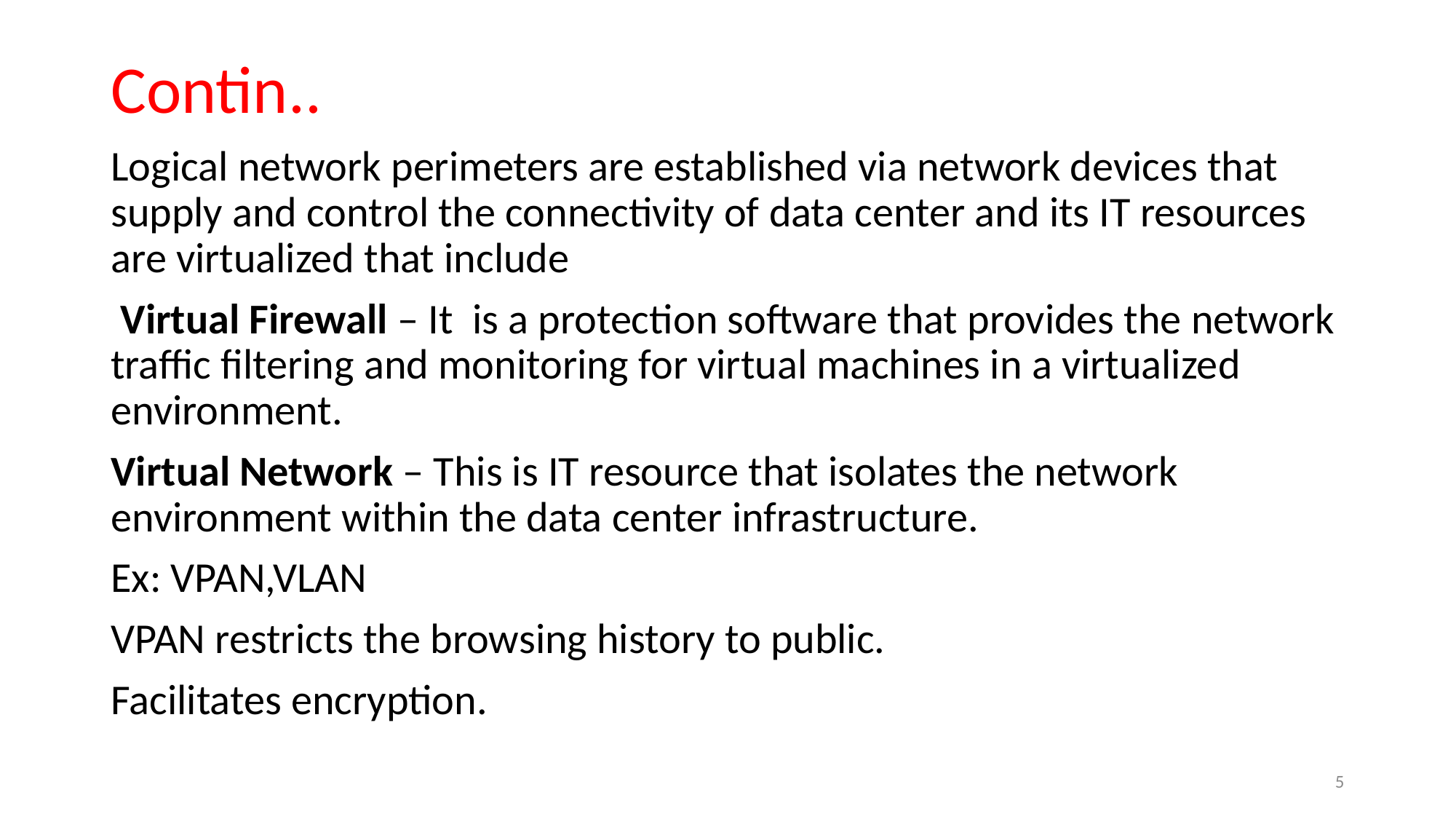

# Contin..
Logical network perimeters are established via network devices that supply and control the connectivity of data center and its IT resources are virtualized that include
 Virtual Firewall – It  is a protection software that provides the network traffic filtering and monitoring for virtual machines in a virtualized environment.
Virtual Network – This is IT resource that isolates the network environment within the data center infrastructure.
Ex: VPAN,VLAN
VPAN restricts the browsing history to public.
Facilitates encryption.

5